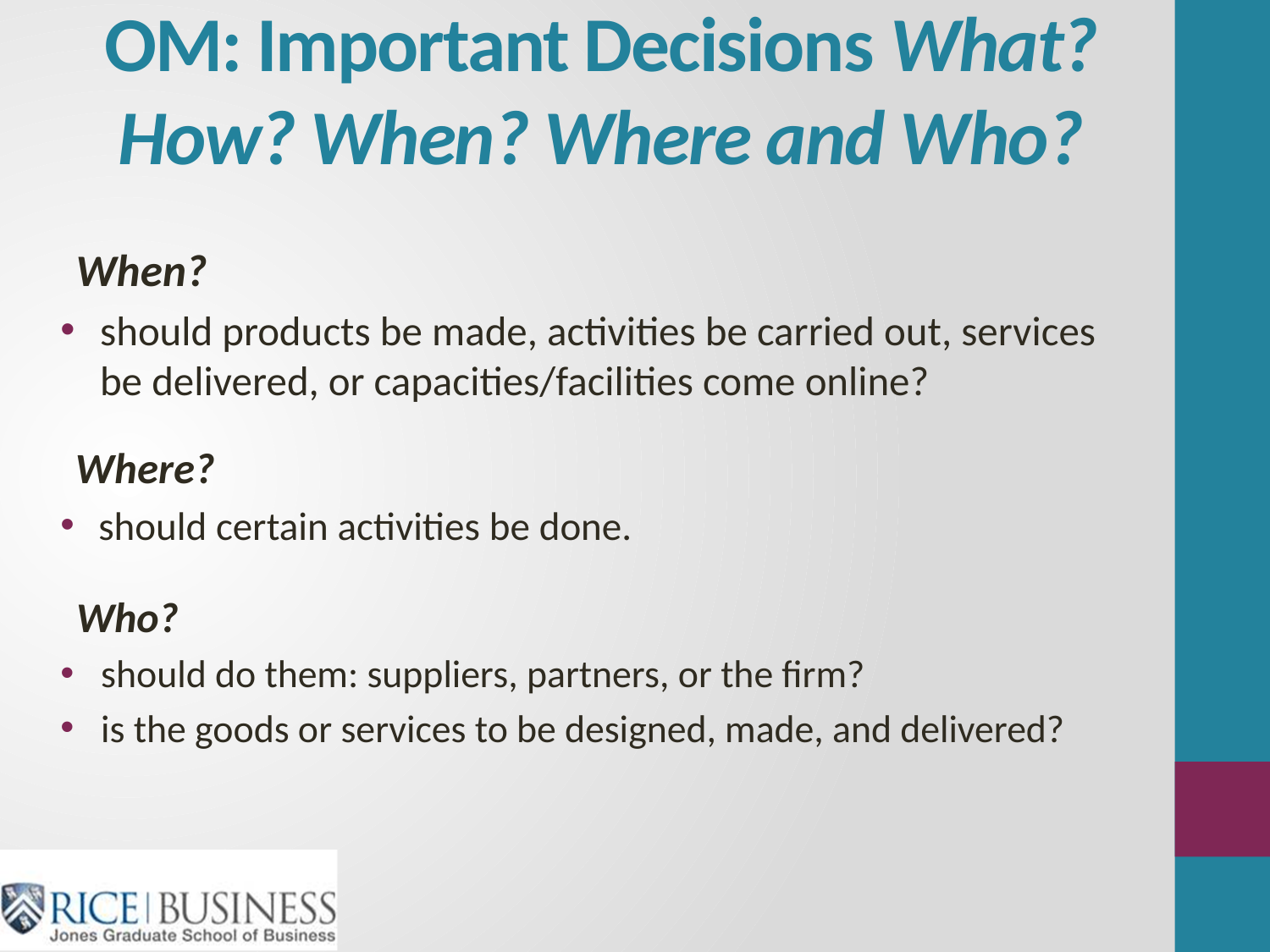

6
# OM: Important Decisions What? How? When? Where and Who?
When?
should products be made, activities be carried out, services be delivered, or capacities/facilities come online?
Where?
should certain activities be done.
Who?
should do them: suppliers, partners, or the firm?
is the goods or services to be designed, made, and delivered?